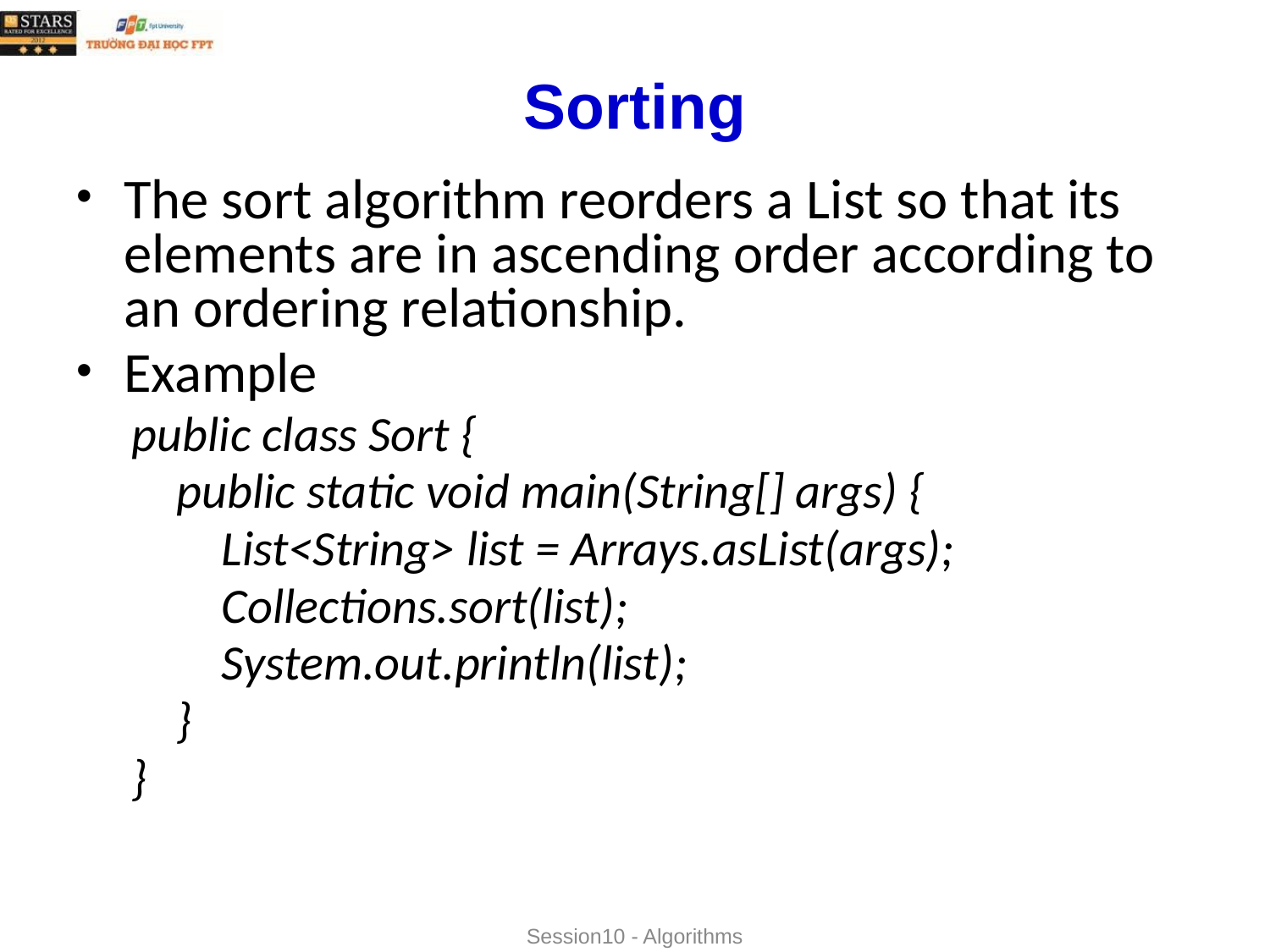

# Sorting
The sort algorithm reorders a List so that its elements are in ascending order according to an ordering relationship.
Example
public class Sort {
    public static void main(String[] args) {
        List<String> list = Arrays.asList(args);
        Collections.sort(list);
        System.out.println(list);
    }
}
Session10 - Algorithms